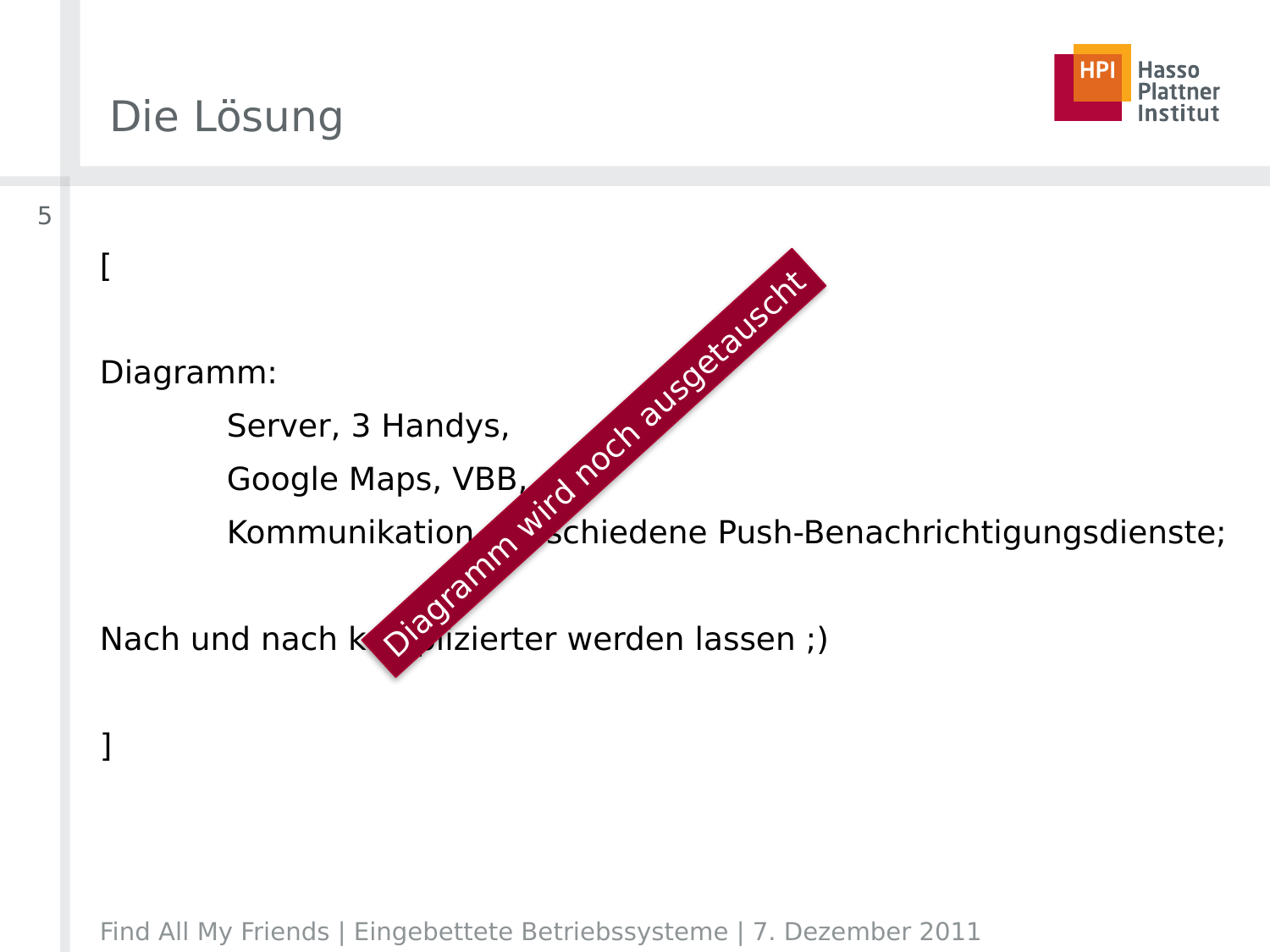

# Die Lösung
5
[

Diagramm:
	Server, 3 Handys,
	Google Maps, VBB,
	Kommunikation, verschiedene Push-Benachrichtigungsdienste;

Nach und nach komplizierter werden lassen ;)

]
Diagramm wird noch ausgetauscht
Find All My Friends | Eingebettete Betriebssysteme | 7. Dezember 2011